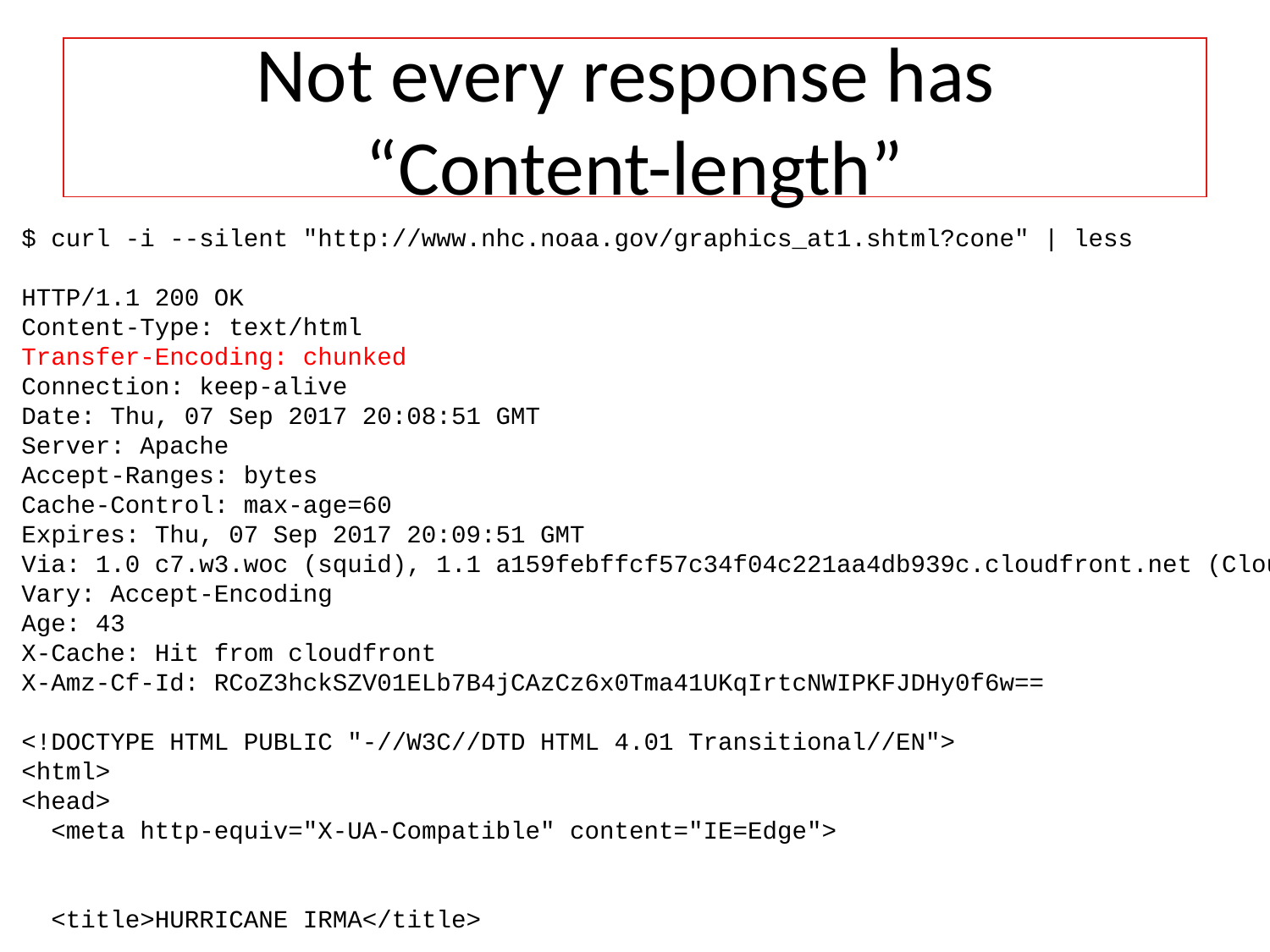

# Not every response has “Content-length”
$ curl -i --silent "http://www.nhc.noaa.gov/graphics_at1.shtml?cone" | less

HTTP/1.1 200 OK
Content-Type: text/html
Transfer-Encoding: chunked
Connection: keep-alive
Date: Thu, 07 Sep 2017 20:08:51 GMT
Server: Apache
Accept-Ranges: bytes
Cache-Control: max-age=60
Expires: Thu, 07 Sep 2017 20:09:51 GMT
Via: 1.0 c7.w3.woc (squid), 1.1 a159febffcf57c34f04c221aa4db939c.cloudfront.net (CloudFront)
Vary: Accept-Encoding
Age: 43
X-Cache: Hit from cloudfront
X-Amz-Cf-Id: RCoZ3hckSZV01ELb7B4jCAzCz6x0Tma41UKqIrtcNWIPKFJDHy0f6w==

<!DOCTYPE HTML PUBLIC "-//W3C//DTD HTML 4.01 Transitional//EN">
<html>
<head>
  <meta http-equiv="X-UA-Compatible" content="IE=Edge">

  <title>HURRICANE IRMA</title>